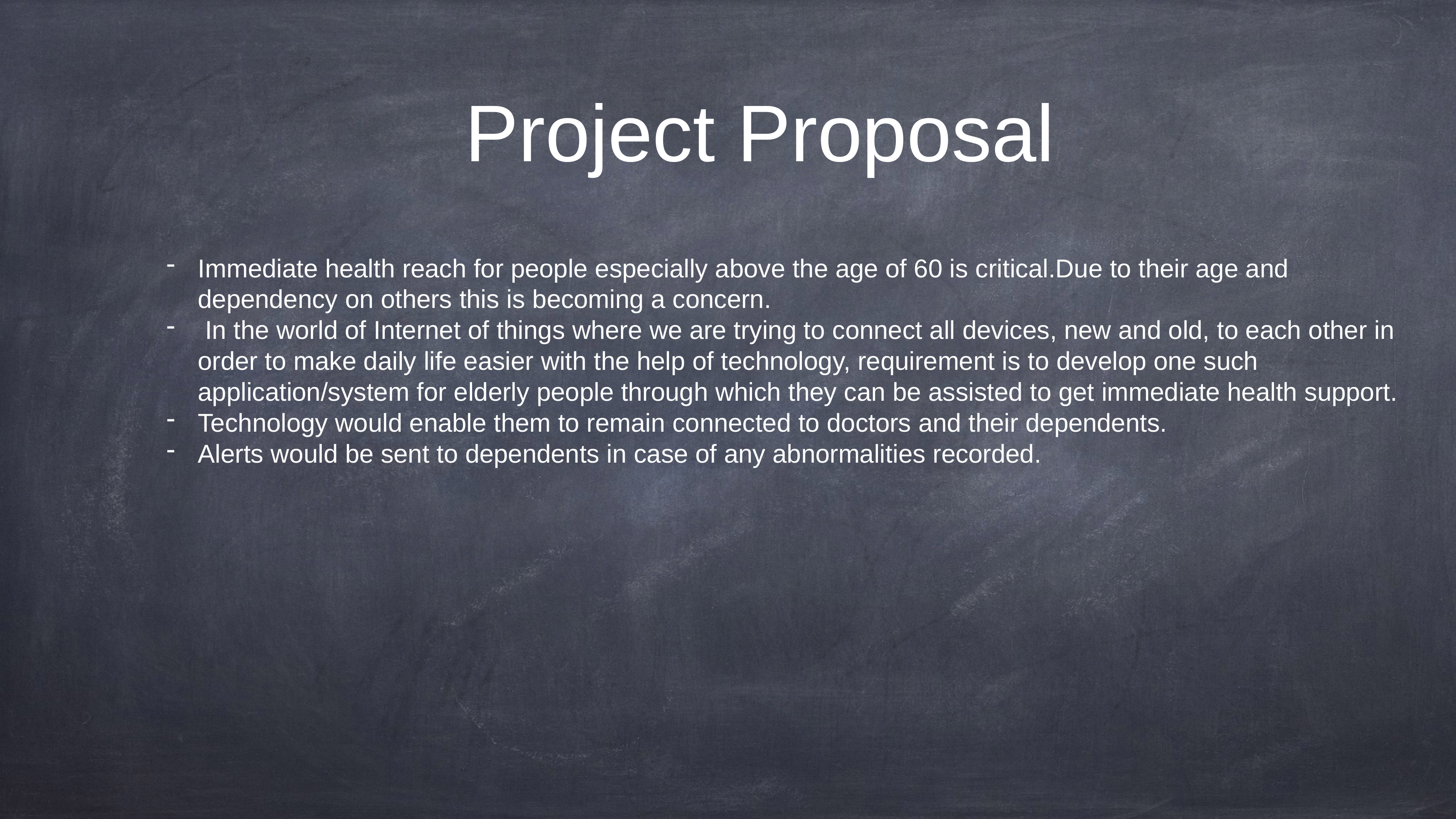

# Project Proposal
Immediate health reach for people especially above the age of 60 is critical.Due to their age and dependency on others this is becoming a concern.
 In the world of Internet of things where we are trying to connect all devices, new and old, to each other in order to make daily life easier with the help of technology, requirement is to develop one such application/system for elderly people through which they can be assisted to get immediate health support.
Technology would enable them to remain connected to doctors and their dependents.
Alerts would be sent to dependents in case of any abnormalities recorded.